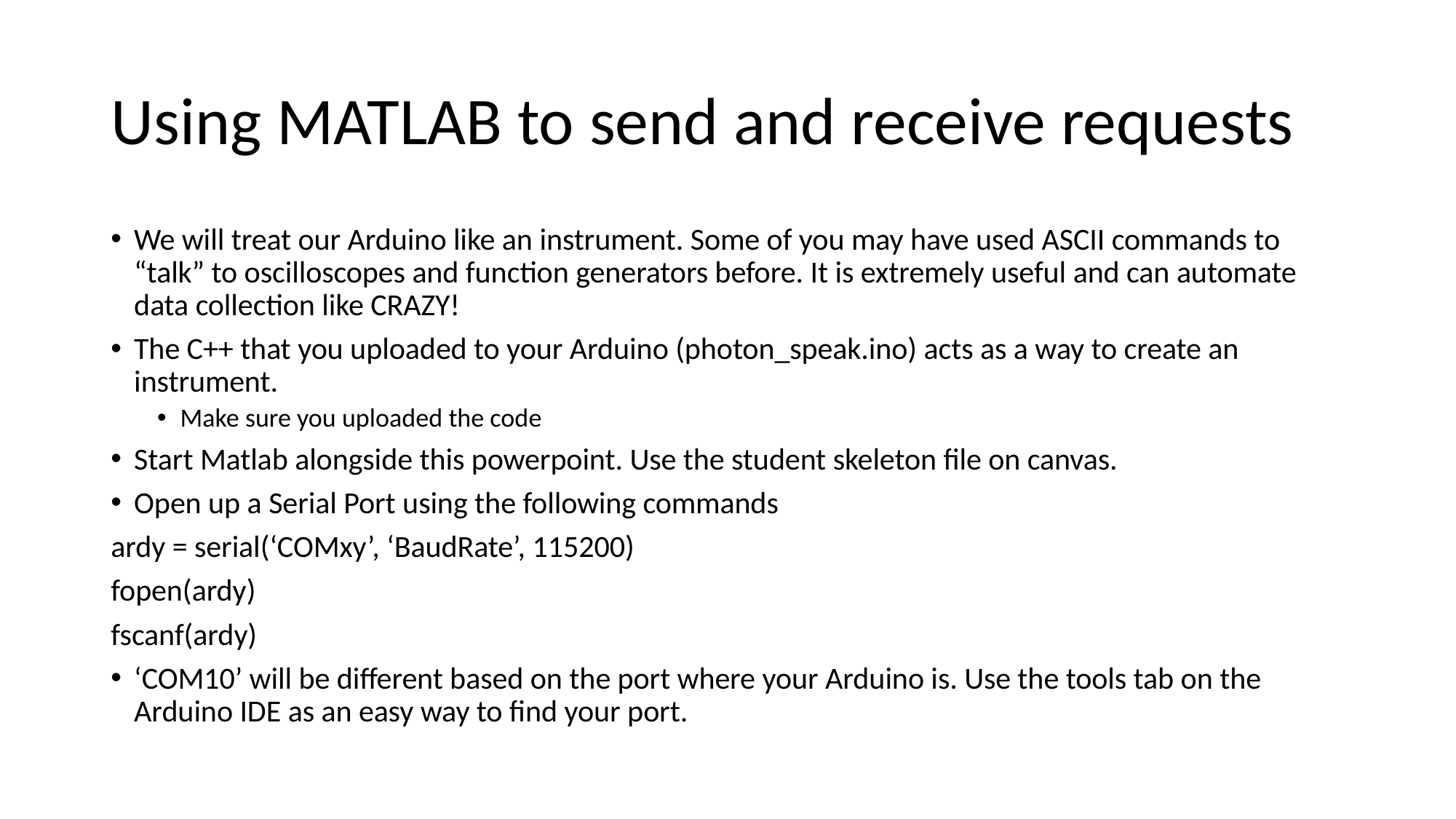

# Using MATLAB to send and receive requests
We will treat our Arduino like an instrument. Some of you may have used ASCII commands to “talk” to oscilloscopes and function generators before. It is extremely useful and can automate data collection like CRAZY!
The C++ that you uploaded to your Arduino (photon_speak.ino) acts as a way to create an instrument.
Make sure you uploaded the code
Start Matlab alongside this powerpoint. Use the student skeleton file on canvas.
Open up a Serial Port using the following commands
ardy = serial(‘COMxy’, ‘BaudRate’, 115200)
fopen(ardy)
fscanf(ardy)
‘COM10’ will be different based on the port where your Arduino is. Use the tools tab on the Arduino IDE as an easy way to find your port.